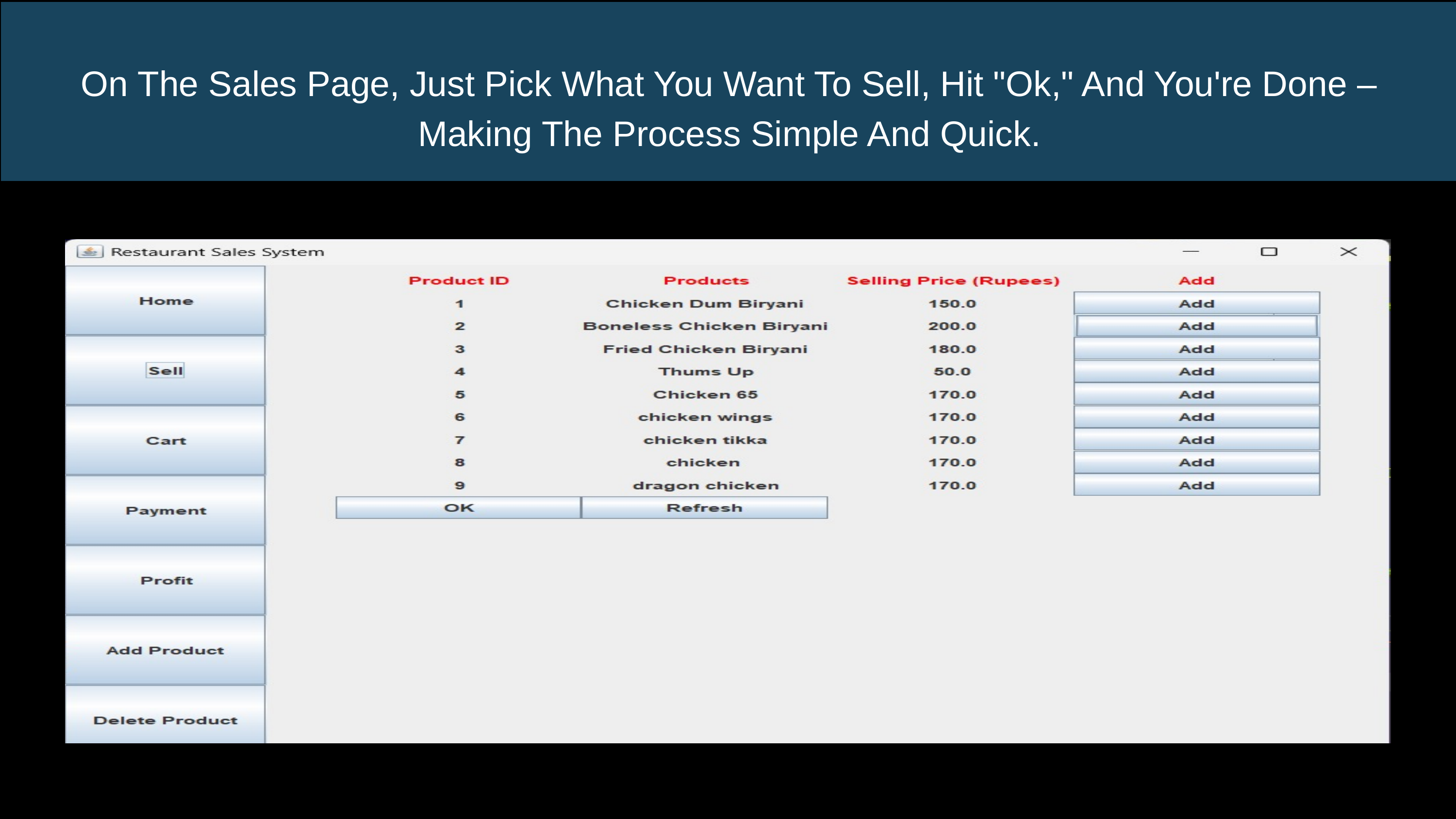

On The Sales Page, Just Pick What You Want To Sell, Hit "Ok," And You're Done – Making The Process Simple And Quick.